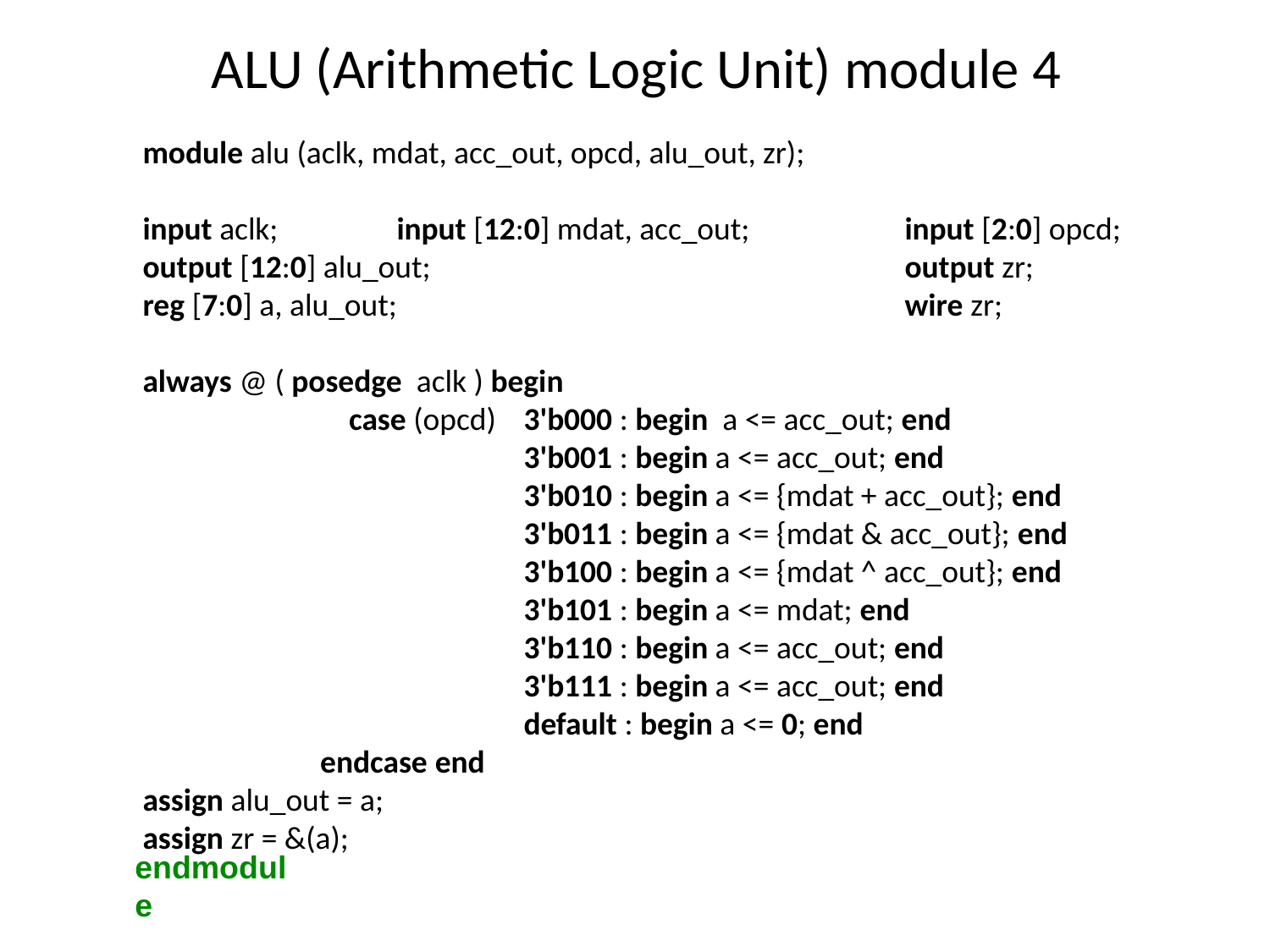

# ALU (Arithmetic Logic Unit) module 4
module alu (aclk, mdat, acc_out, opcd, alu_out, zr);

input aclk; 	input [12:0] mdat, acc_out; 		input [2:0] opcd;
output [12:0] alu_out;				output zr;
reg [7:0] a, alu_out; 				wire zr;

always @ ( posedge  aclk ) begin
	           case (opcd)  	3'b000 : begin  a <= acc_out; end
			3'b001 : begin a <= acc_out; end
			3'b010 : begin a <= {mdat + acc_out}; end
			3'b011 : begin a <= {mdat & acc_out}; end
			3'b100 : begin a <= {mdat ^ acc_out}; end
			3'b101 : begin a <= mdat; end
			3'b110 : begin a <= acc_out; end
			3'b111 : begin a <= acc_out; end
			default : begin a <= 0; end
	       endcase end
assign alu_out = a;
assign zr = &(a);
endmodule